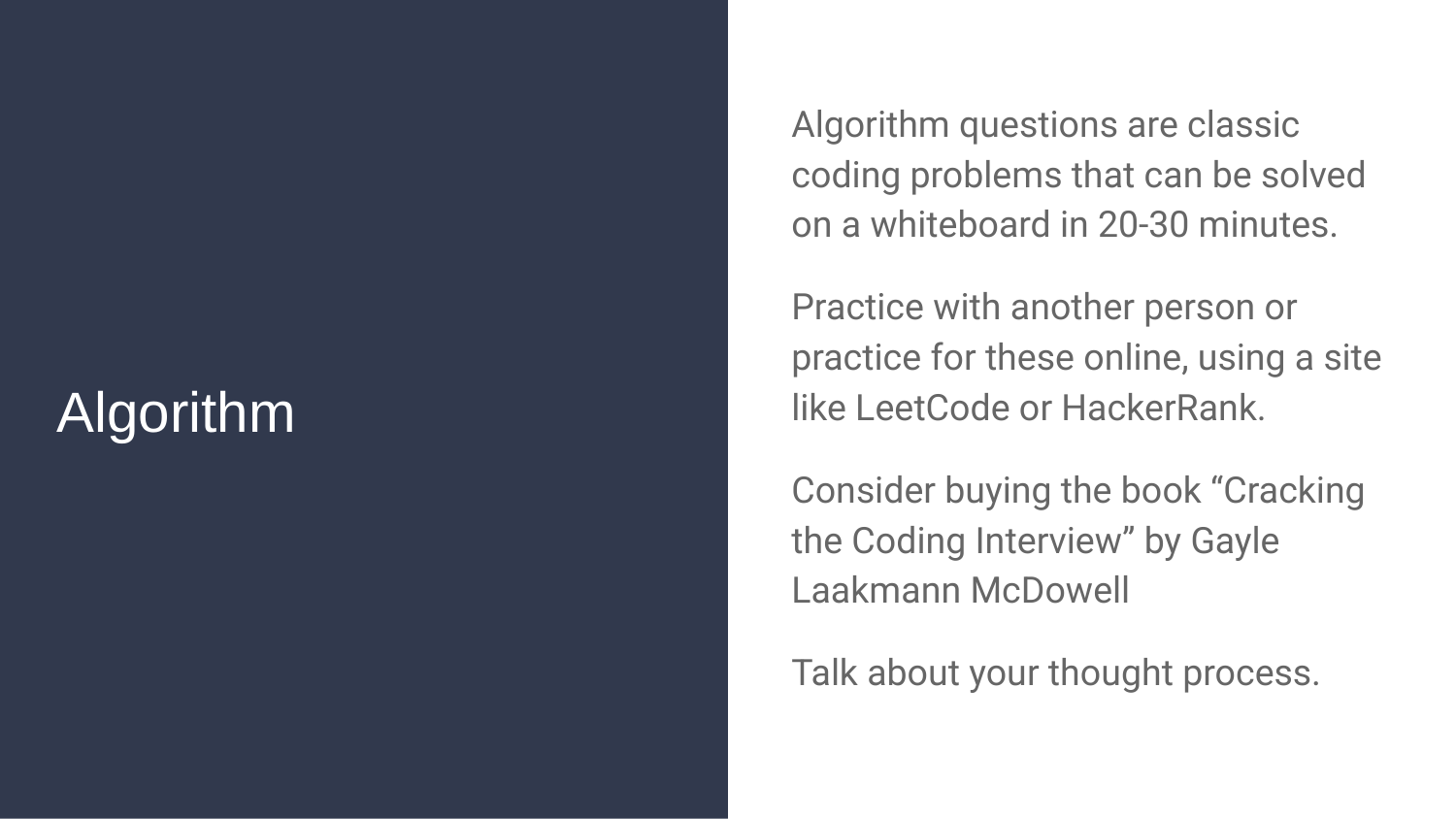

Algorithm questions are classic coding problems that can be solved on a whiteboard in 20-30 minutes.
Practice with another person or practice for these online, using a site like LeetCode or HackerRank.
Consider buying the book “Cracking the Coding Interview” by Gayle Laakmann McDowell
Talk about your thought process.

# Algorithm